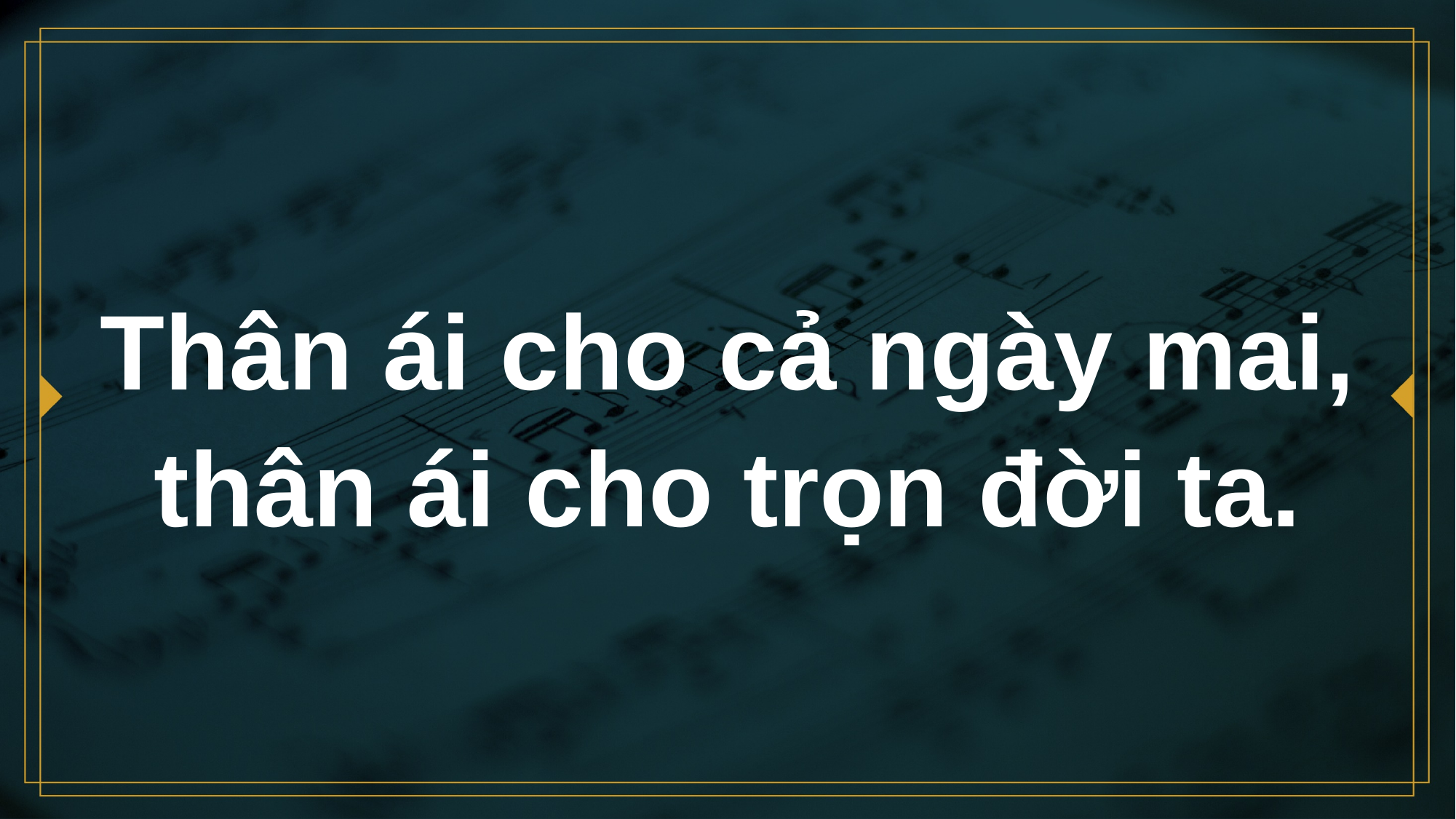

# Thân ái cho cả ngày mai, thân ái cho trọn đời ta.